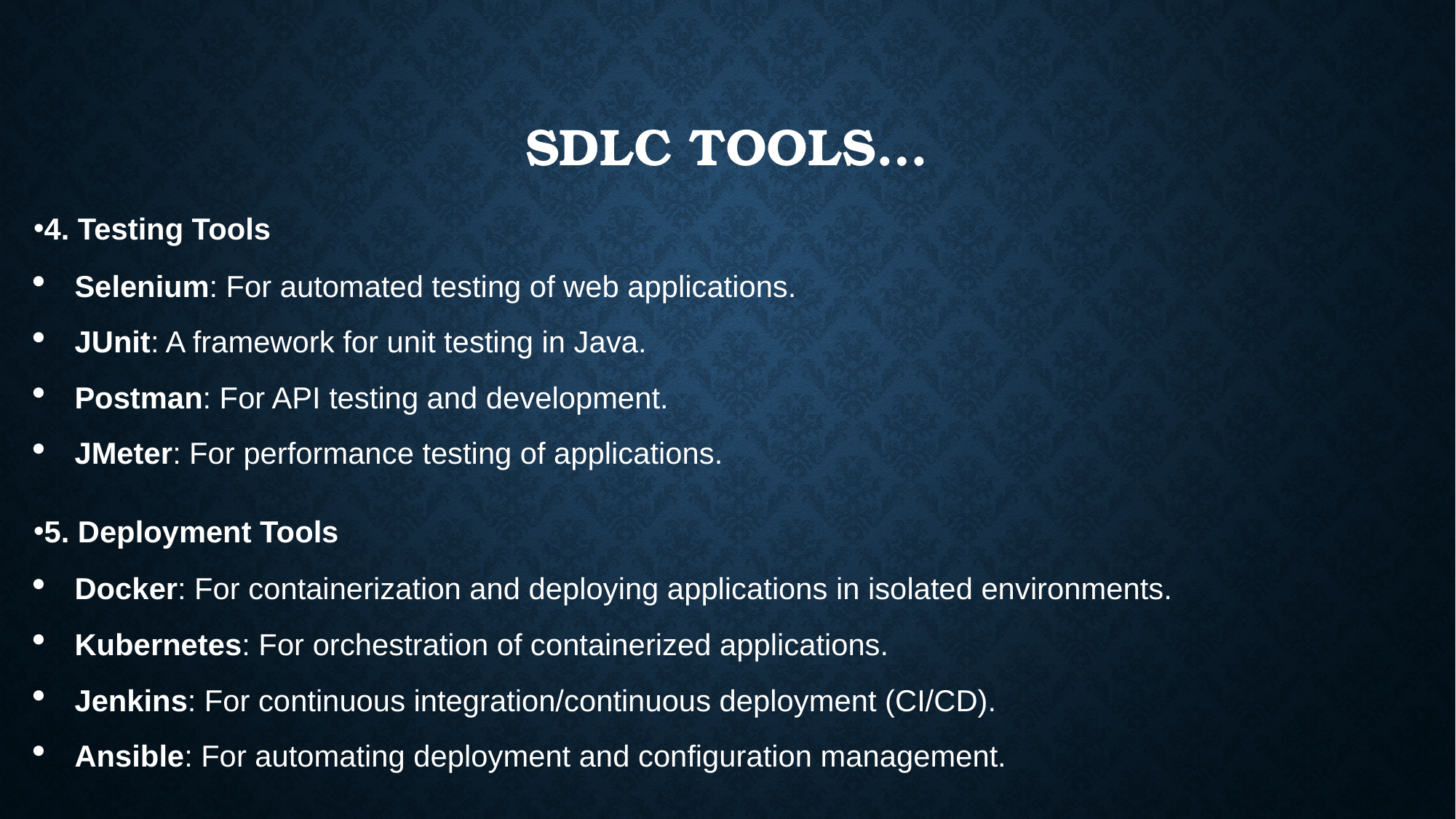

# Sdlc tools…
4. Testing Tools
Selenium: For automated testing of web applications.
JUnit: A framework for unit testing in Java.
Postman: For API testing and development.
JMeter: For performance testing of applications.
5. Deployment Tools
Docker: For containerization and deploying applications in isolated environments.
Kubernetes: For orchestration of containerized applications.
Jenkins: For continuous integration/continuous deployment (CI/CD).
Ansible: For automating deployment and configuration management.